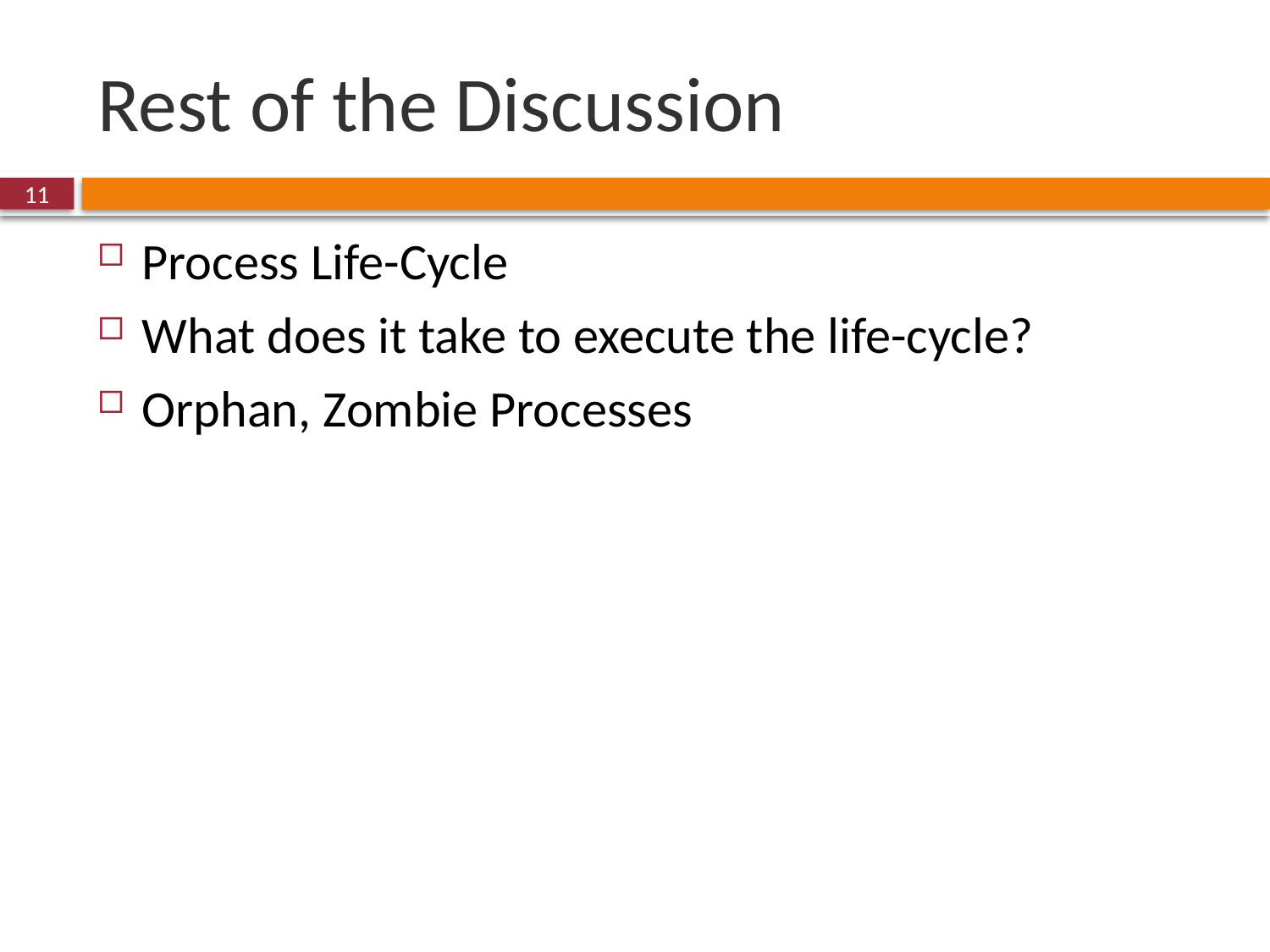

# Rest of the Discussion
11
Process Life-Cycle
What does it take to execute the life-cycle?
Orphan, Zombie Processes